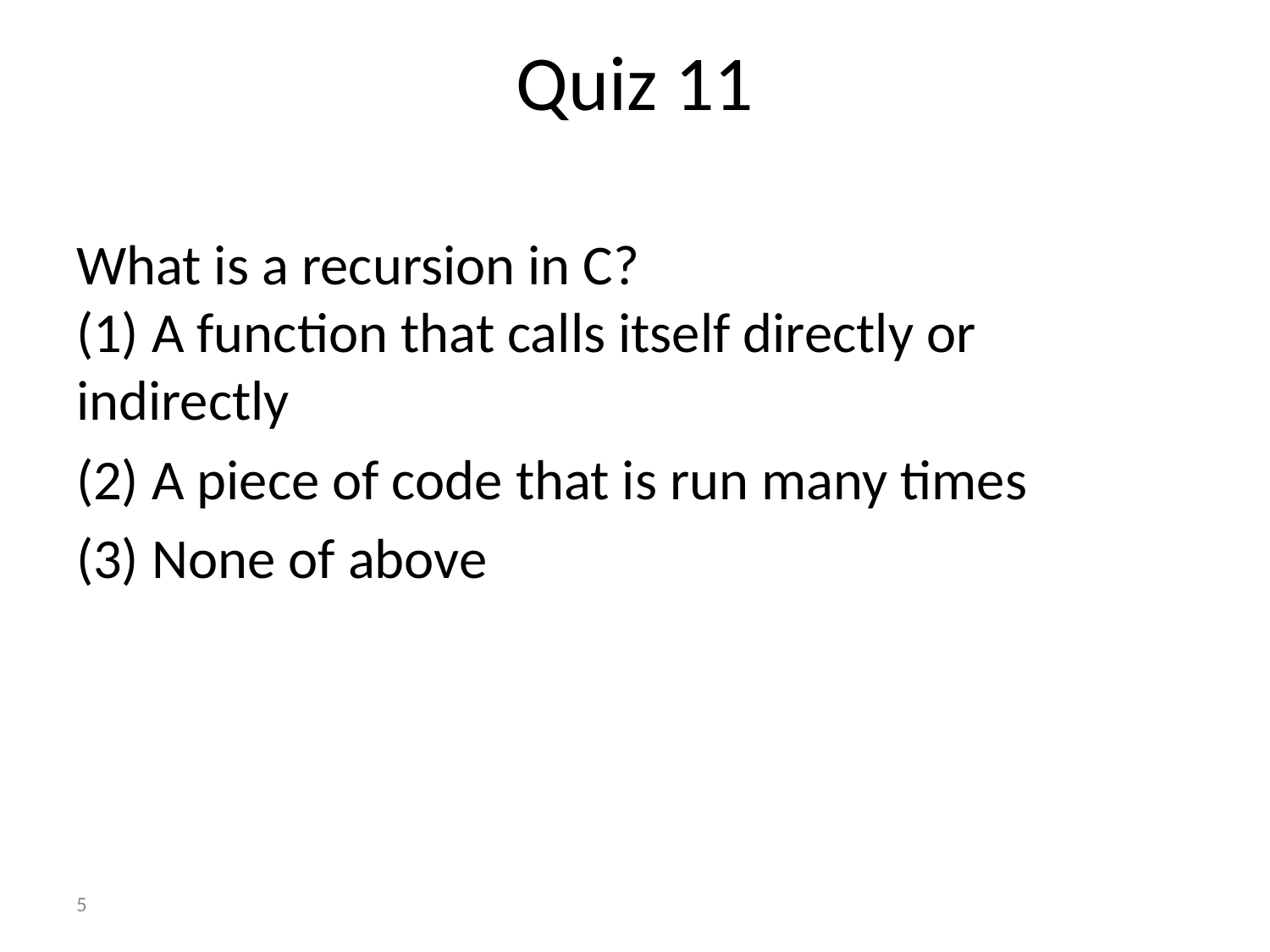

# Quiz 11
What is a recursion in C?
(1) A function that calls itself directly or indirectly
(2) A piece of code that is run many times
(3) None of above

5